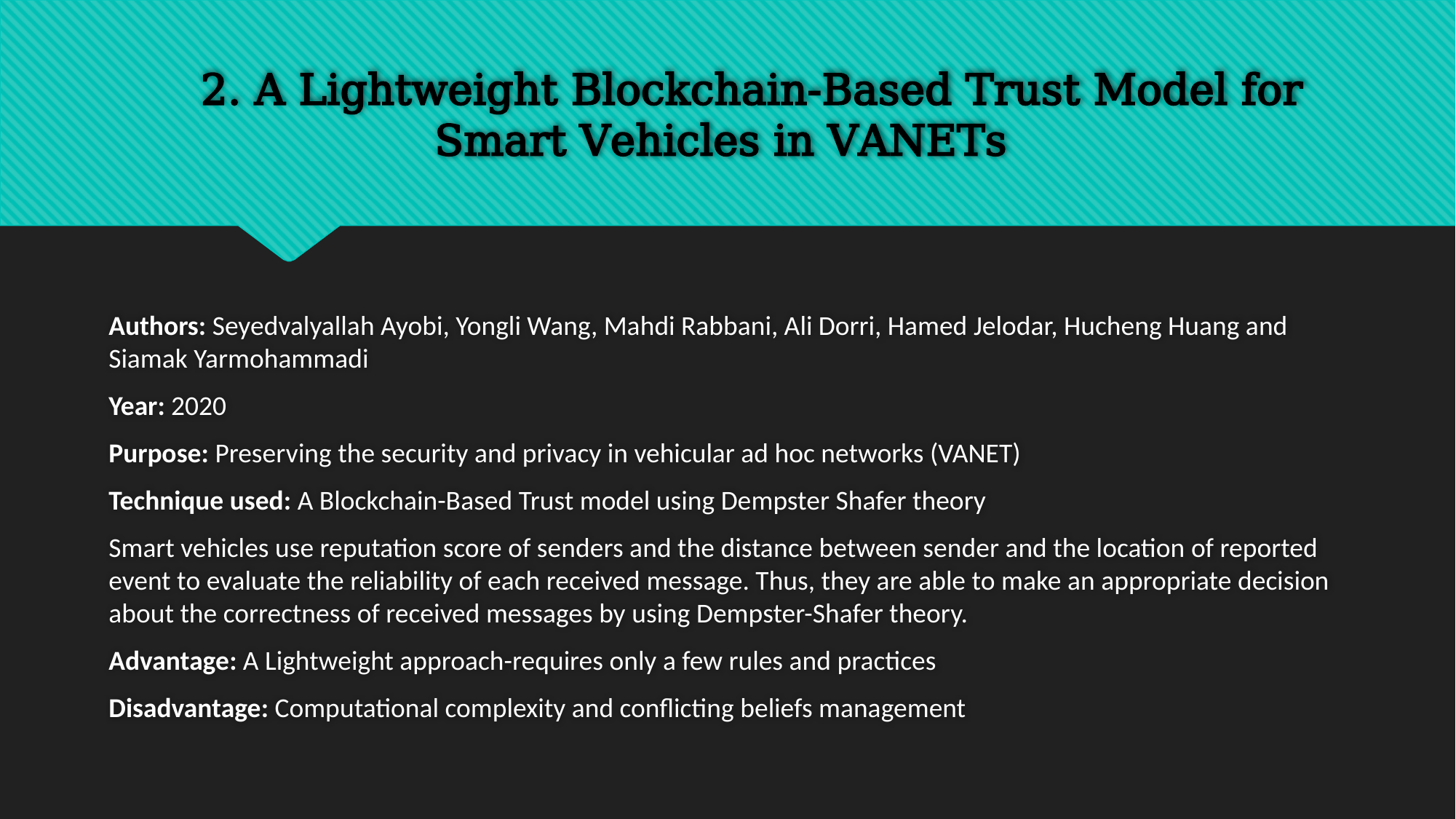

# 2. A Lightweight Blockchain-Based Trust Model for Smart Vehicles in VANETs
Authors: Seyedvalyallah Ayobi, Yongli Wang, Mahdi Rabbani, Ali Dorri, Hamed Jelodar, Hucheng Huang and Siamak Yarmohammadi
Year: 2020
Purpose: Preserving the security and privacy in vehicular ad hoc networks (VANET)
Technique used: A Blockchain-Based Trust model using Dempster Shafer theory
Smart vehicles use reputation score of senders and the distance between sender and the location of reported event to evaluate the reliability of each received message. Thus, they are able to make an appropriate decision about the correctness of received messages by using Dempster-Shafer theory.
Advantage: A Lightweight approach-requires only a few rules and practices
Disadvantage: Computational complexity and conflicting beliefs management